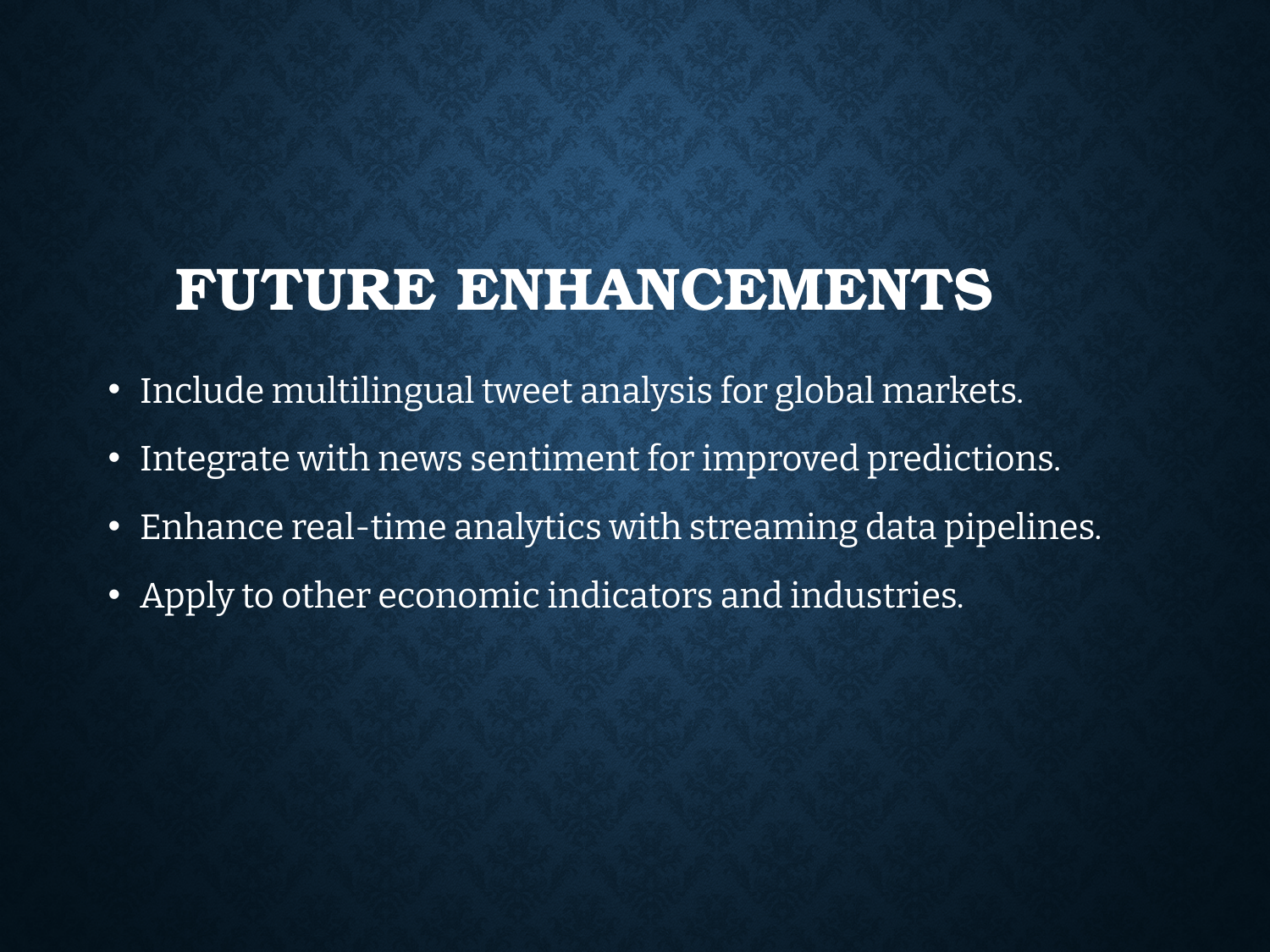

# Future Enhancements
Include multilingual tweet analysis for global markets.
Integrate with news sentiment for improved predictions.
Enhance real-time analytics with streaming data pipelines.
Apply to other economic indicators and industries.